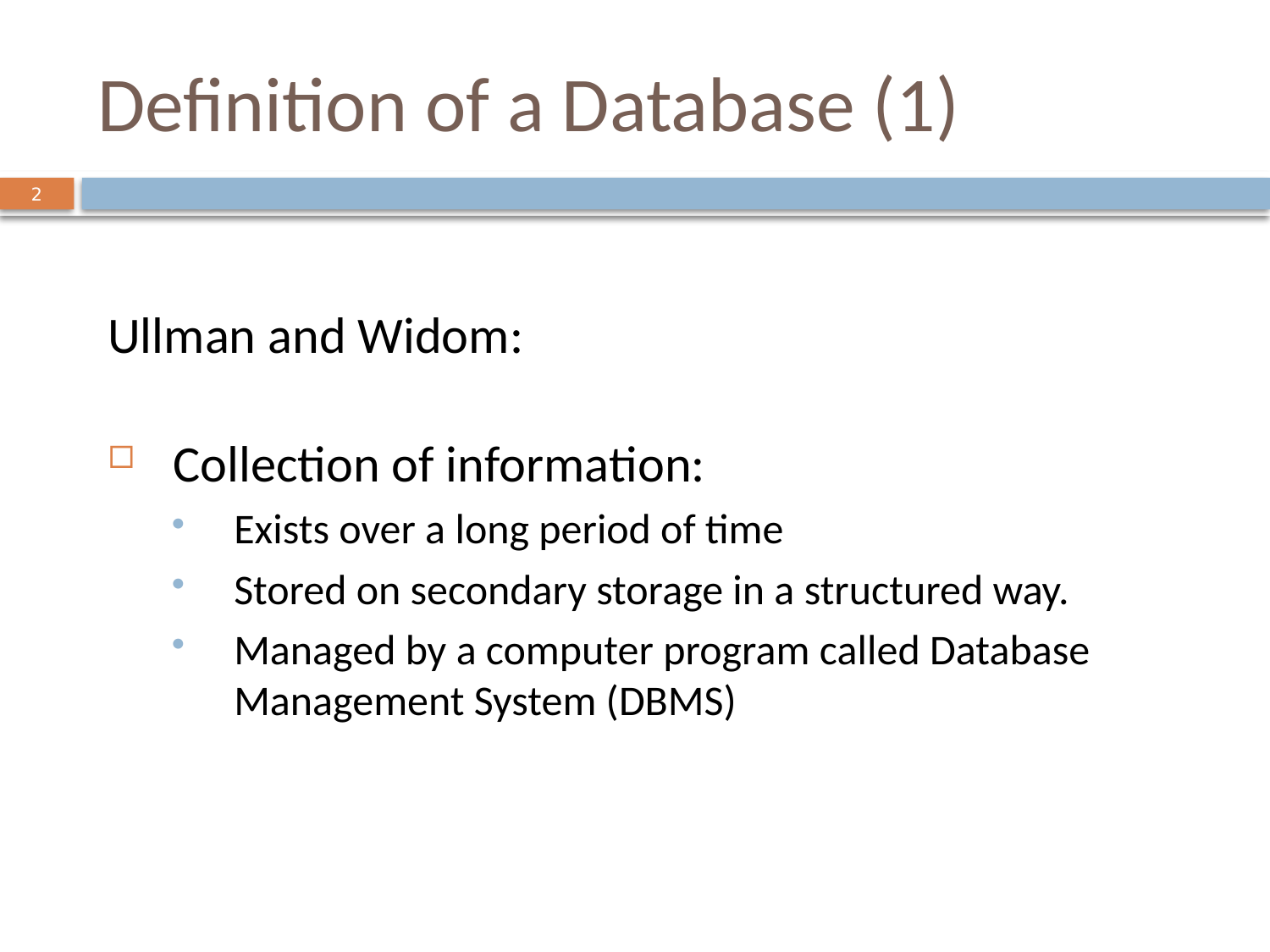

# Definition of a Database (1)
2
Ullman and Widom:

Collection of information:
Exists over a long period of time
Stored on secondary storage in a structured way.
Managed by a computer program called Database Management System (DBMS)